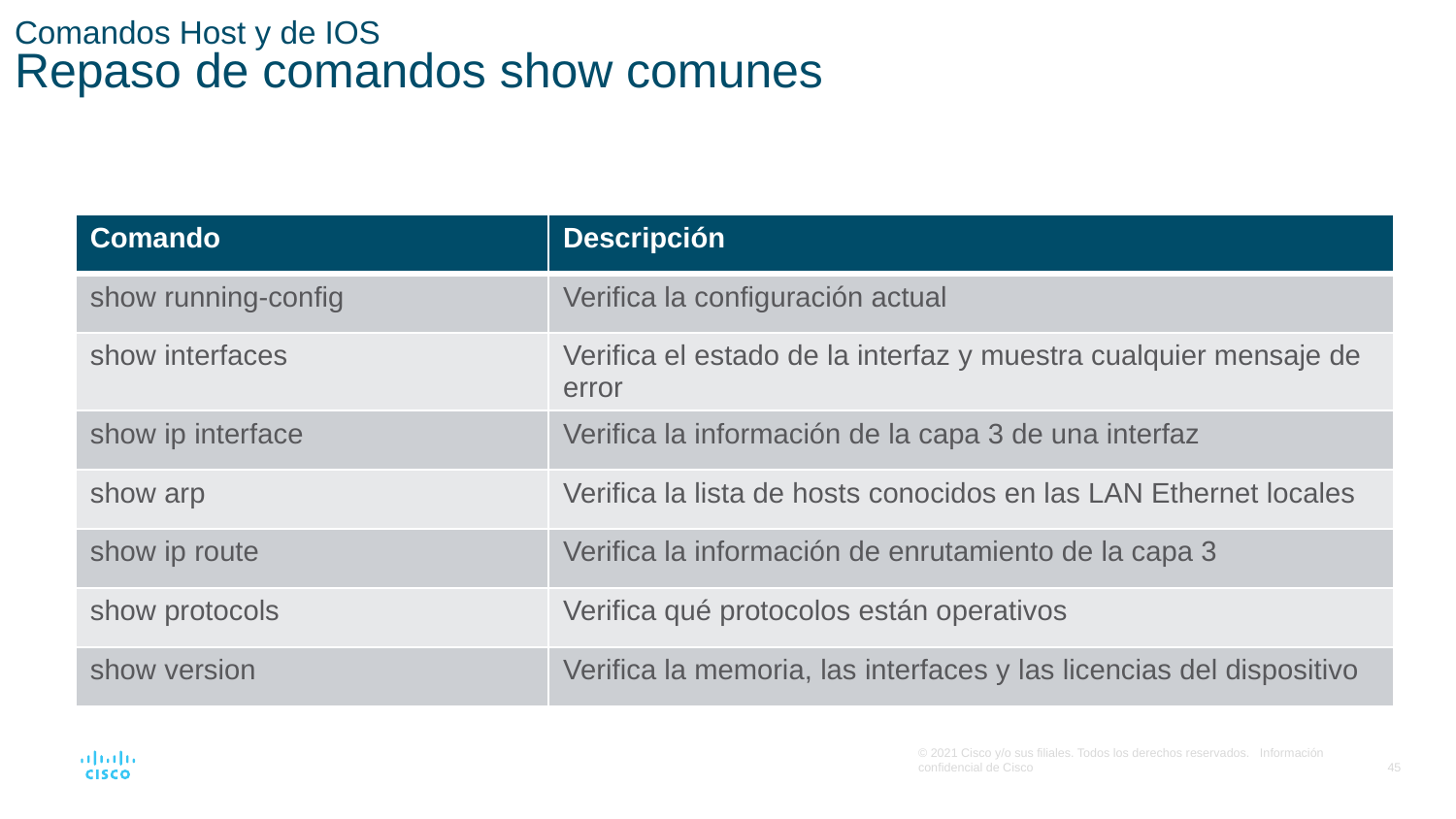

# Comandos Host y de IOS Repaso de comandos show comunes
| Comando | Descripción |
| --- | --- |
| show running-config | Verifica la configuración actual |
| show interfaces | Verifica el estado de la interfaz y muestra cualquier mensaje de error |
| show ip interface | Verifica la información de la capa 3 de una interfaz |
| show arp | Verifica la lista de hosts conocidos en las LAN Ethernet locales |
| show ip route | Verifica la información de enrutamiento de la capa 3 |
| show protocols | Verifica qué protocolos están operativos |
| show version | Verifica la memoria, las interfaces y las licencias del dispositivo |